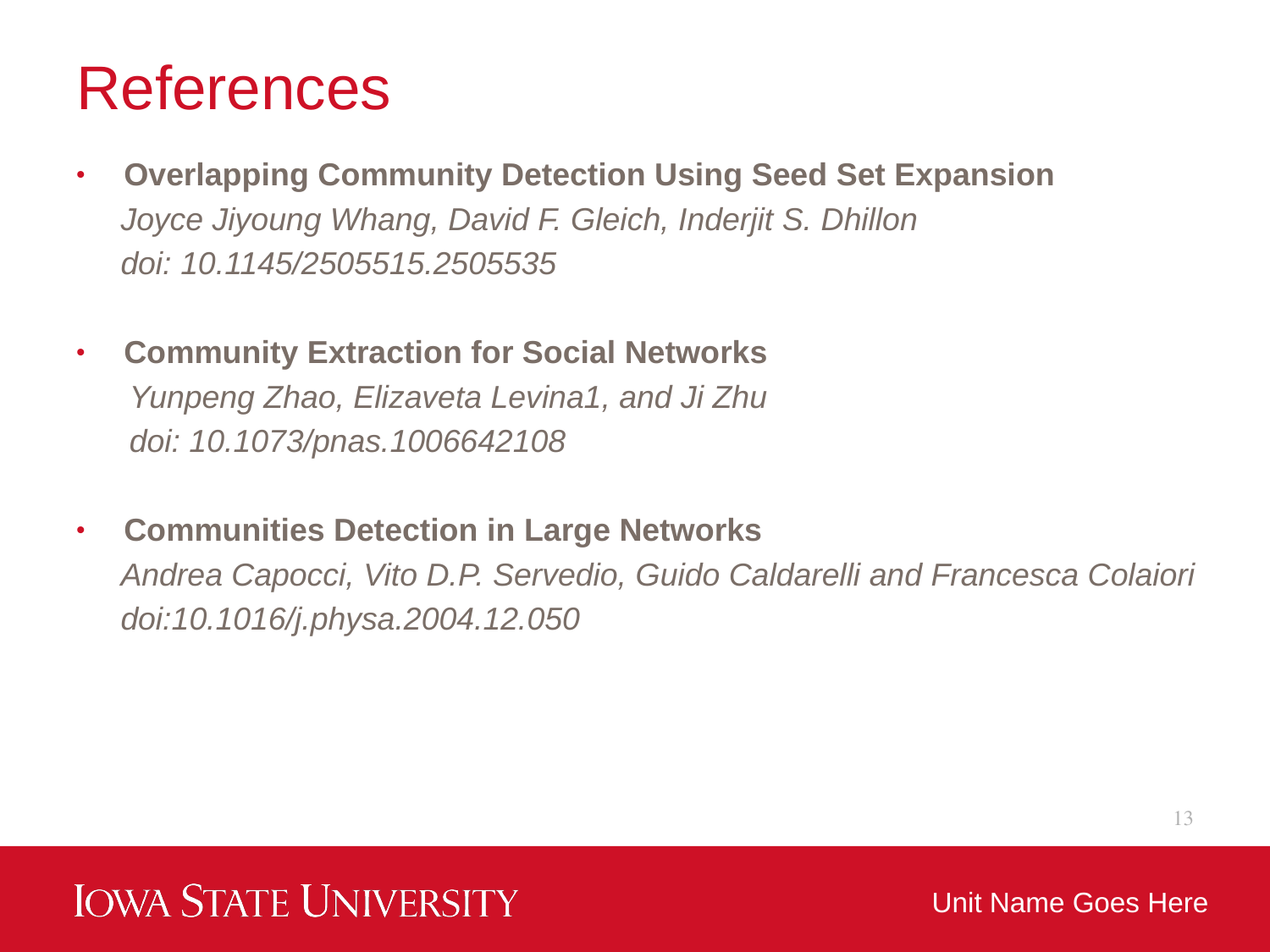

# References
Overlapping Community Detection Using Seed Set Expansion
     Joyce Jiyoung Whang, David F. Gleich, Inderjit S. Dhillon
     doi: 10.1145/2505515.2505535

Community Extraction for Social Networks
      Yunpeng Zhao, Elizaveta Levina1, and Ji Zhu
      doi: 10.1073/pnas.1006642108

Communities Detection in Large Networks
     Andrea Capocci, Vito D.P. Servedio, Guido Caldarelli and Francesca Colaiori
     doi:10.1016/j.physa.2004.12.050

13